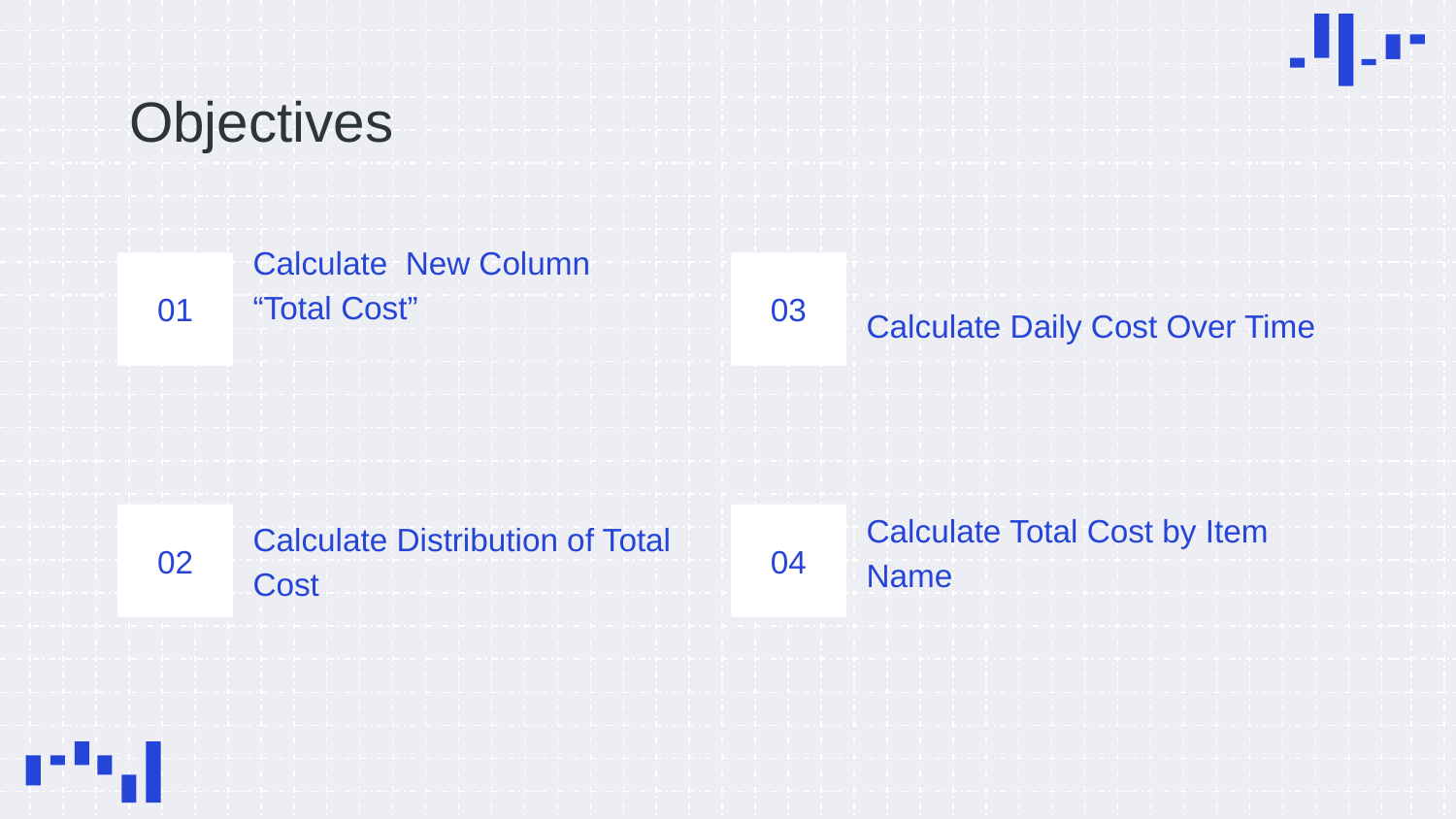

# Objectives
01
03
Calculate  New Column
“Total Cost”
Calculate Daily Cost Over Time
02
04
Calculate Total Cost by Item Name
Calculate Distribution of Total Cost